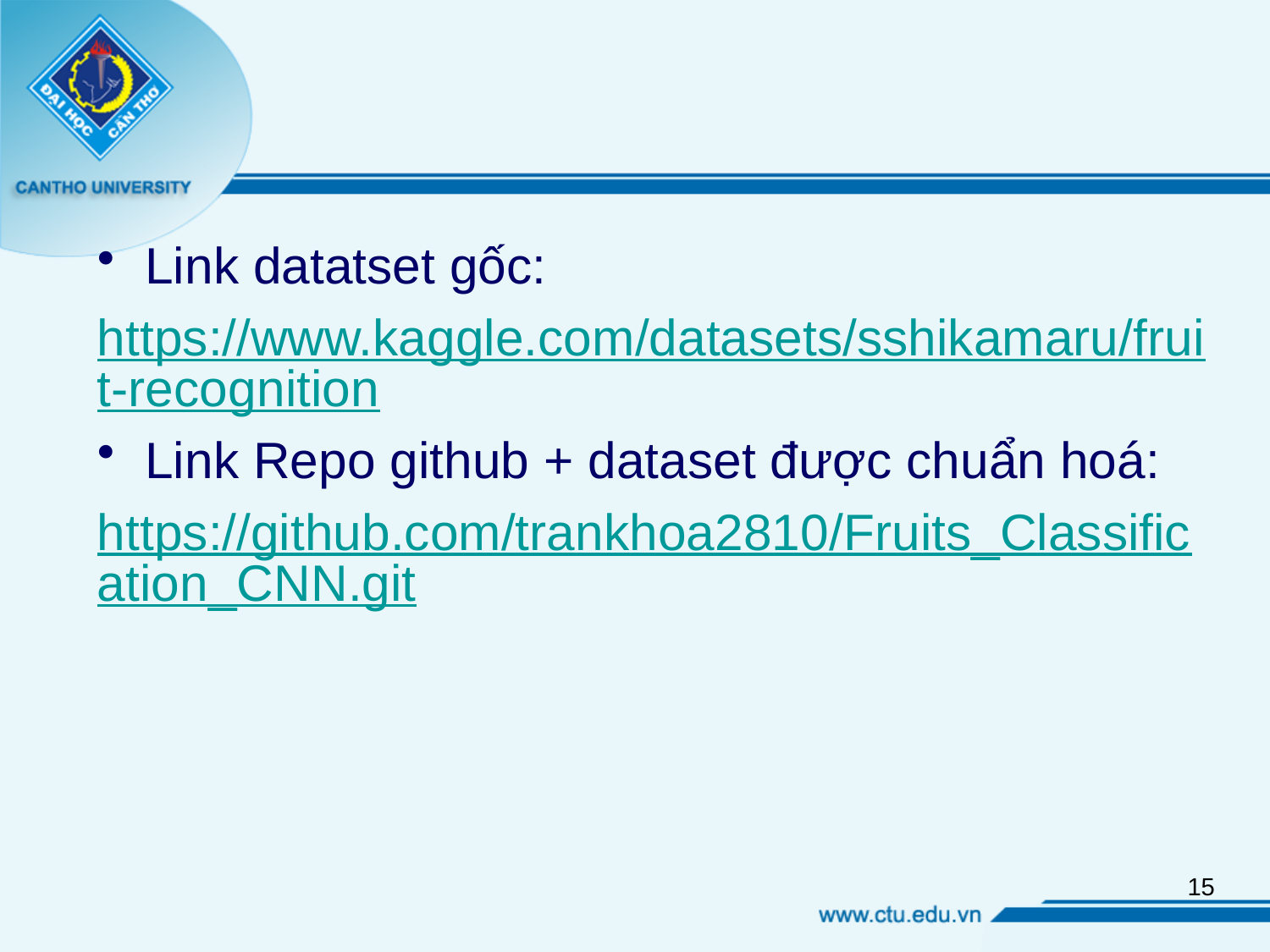

Link datatset gốc:
https://www.kaggle.com/datasets/sshikamaru/fruit-recognition
Link Repo github + dataset được chuẩn hoá:
https://github.com/trankhoa2810/Fruits_Classification_CNN.git
15